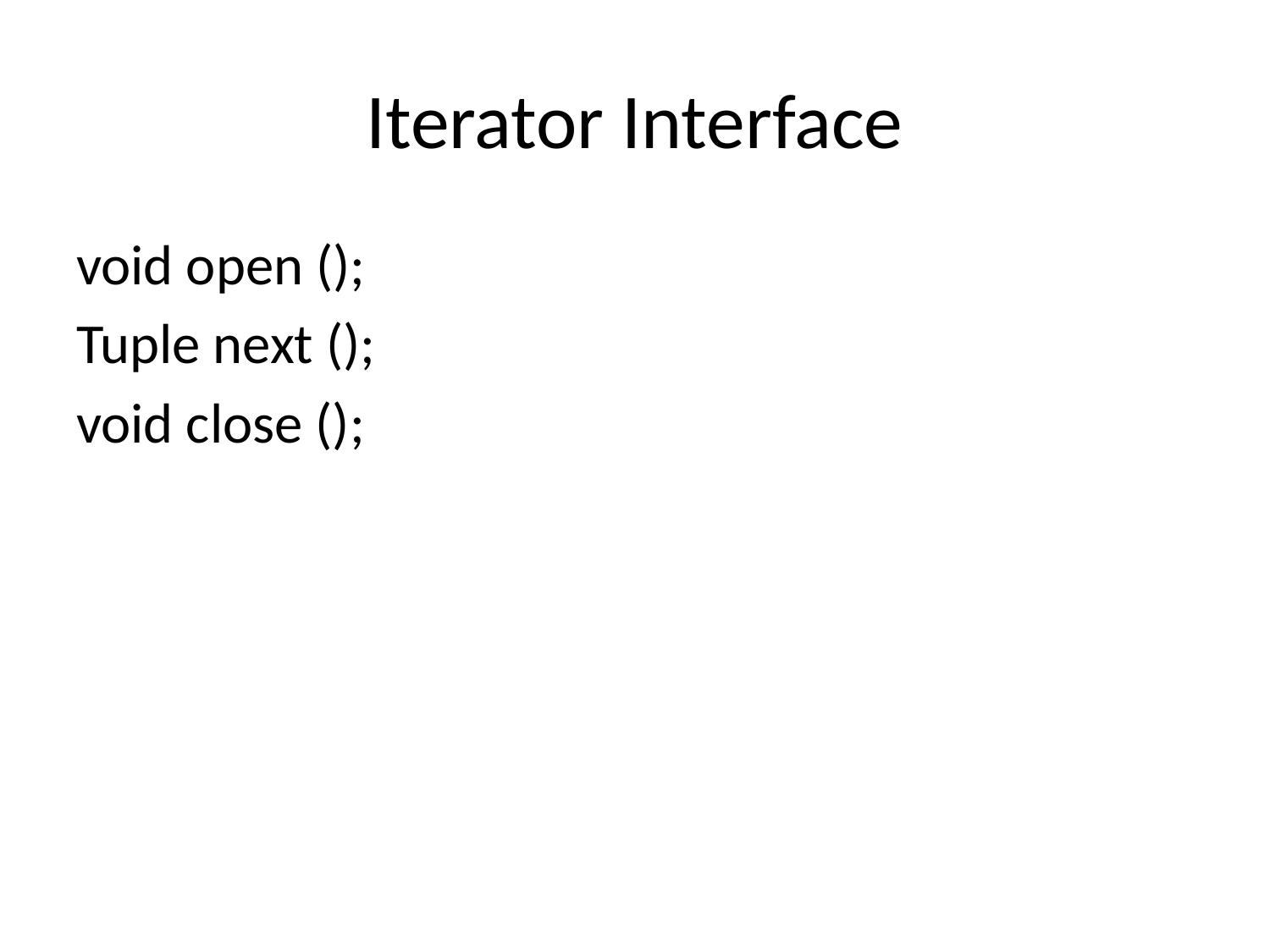

# Iterator Interface
void open ();
Tuple next ();
void close ();